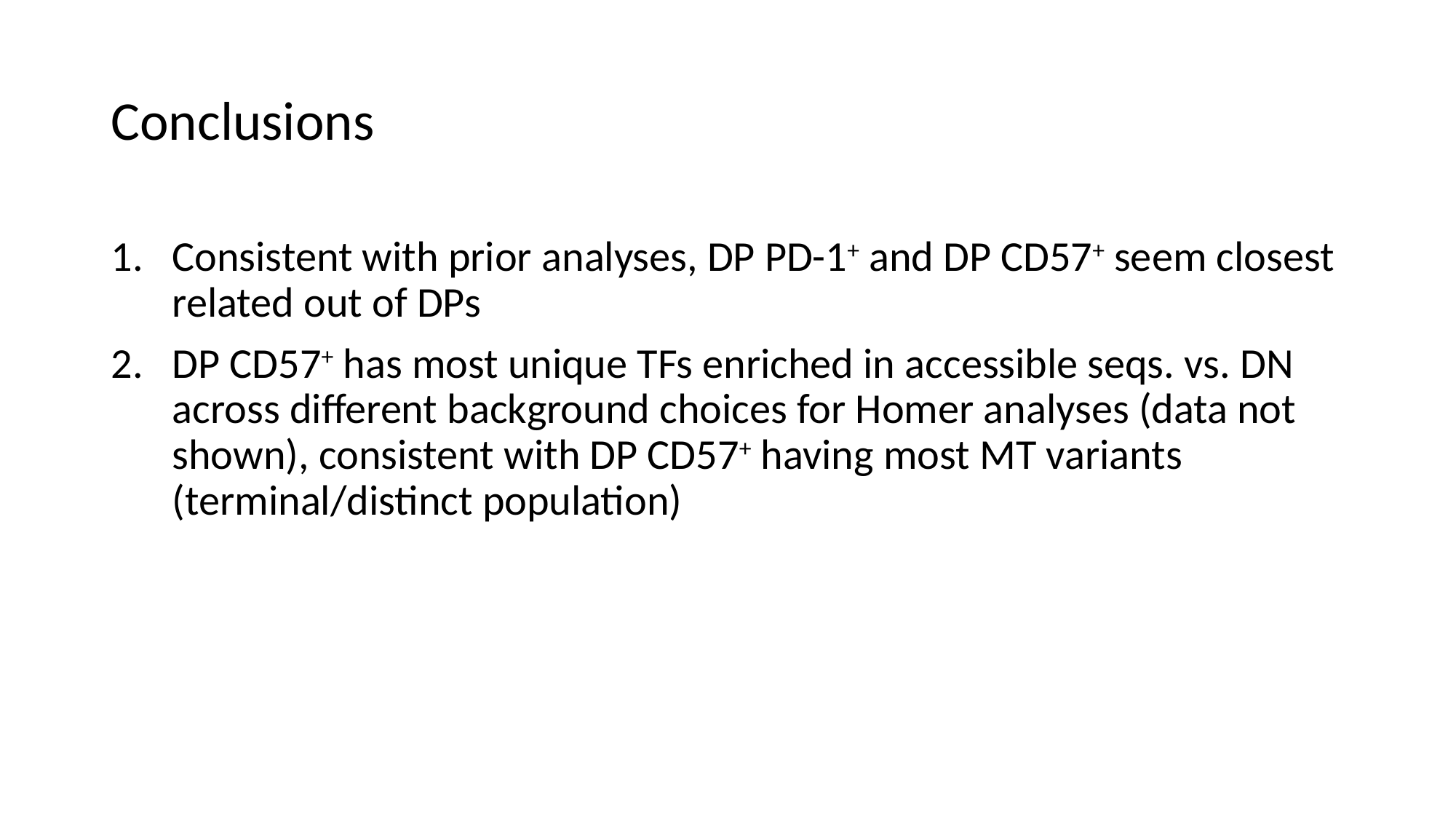

# Conclusions
Consistent with prior analyses, DP PD-1+ and DP CD57+ seem closest related out of DPs
DP CD57+ has most unique TFs enriched in accessible seqs. vs. DN across different background choices for Homer analyses (data not shown), consistent with DP CD57+ having most MT variants (terminal/distinct population)